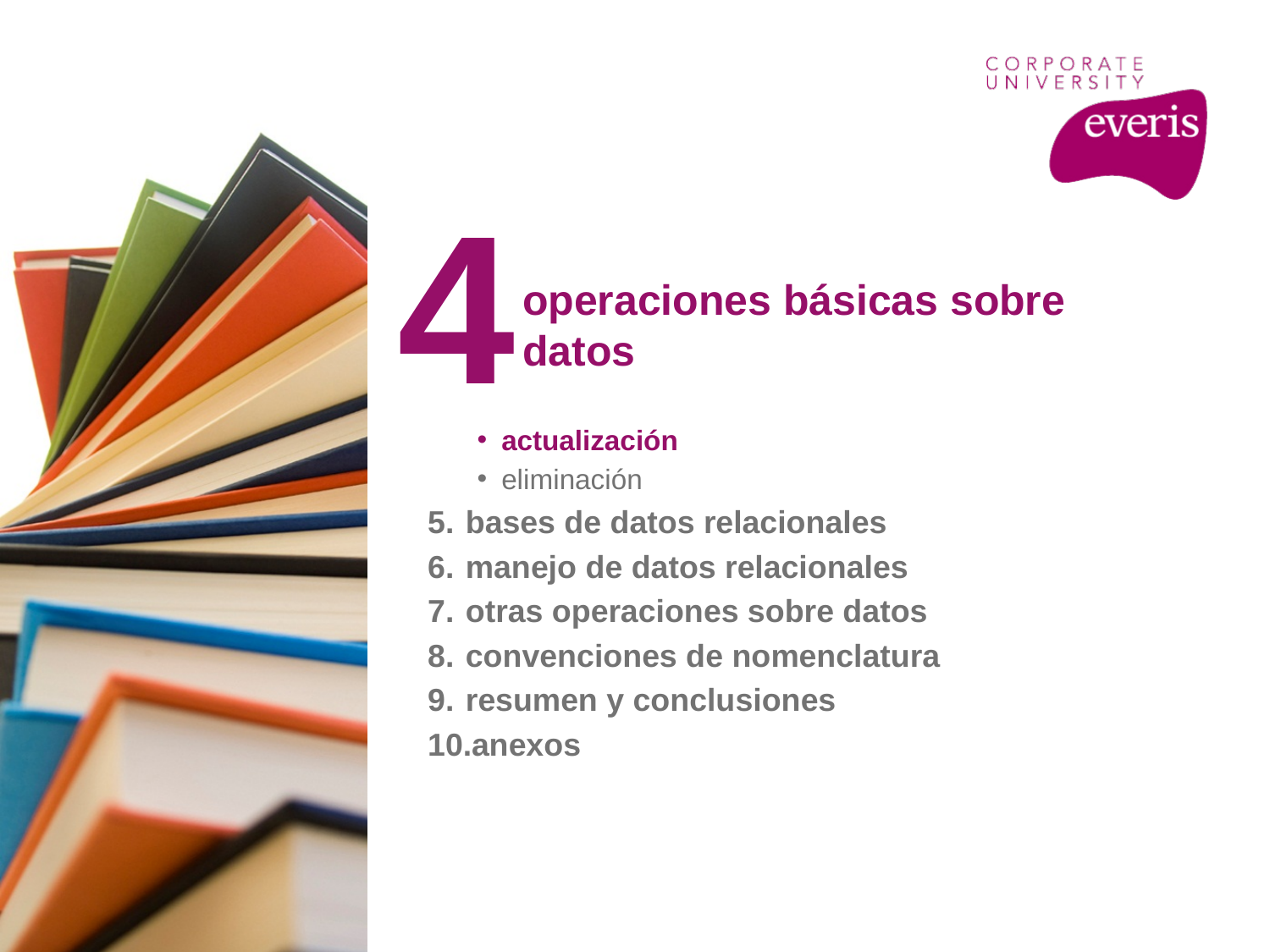

4
operaciones básicas sobre datos
actualización
eliminación
bases de datos relacionales
manejo de datos relacionales
otras operaciones sobre datos
convenciones de nomenclatura
resumen y conclusiones
anexos